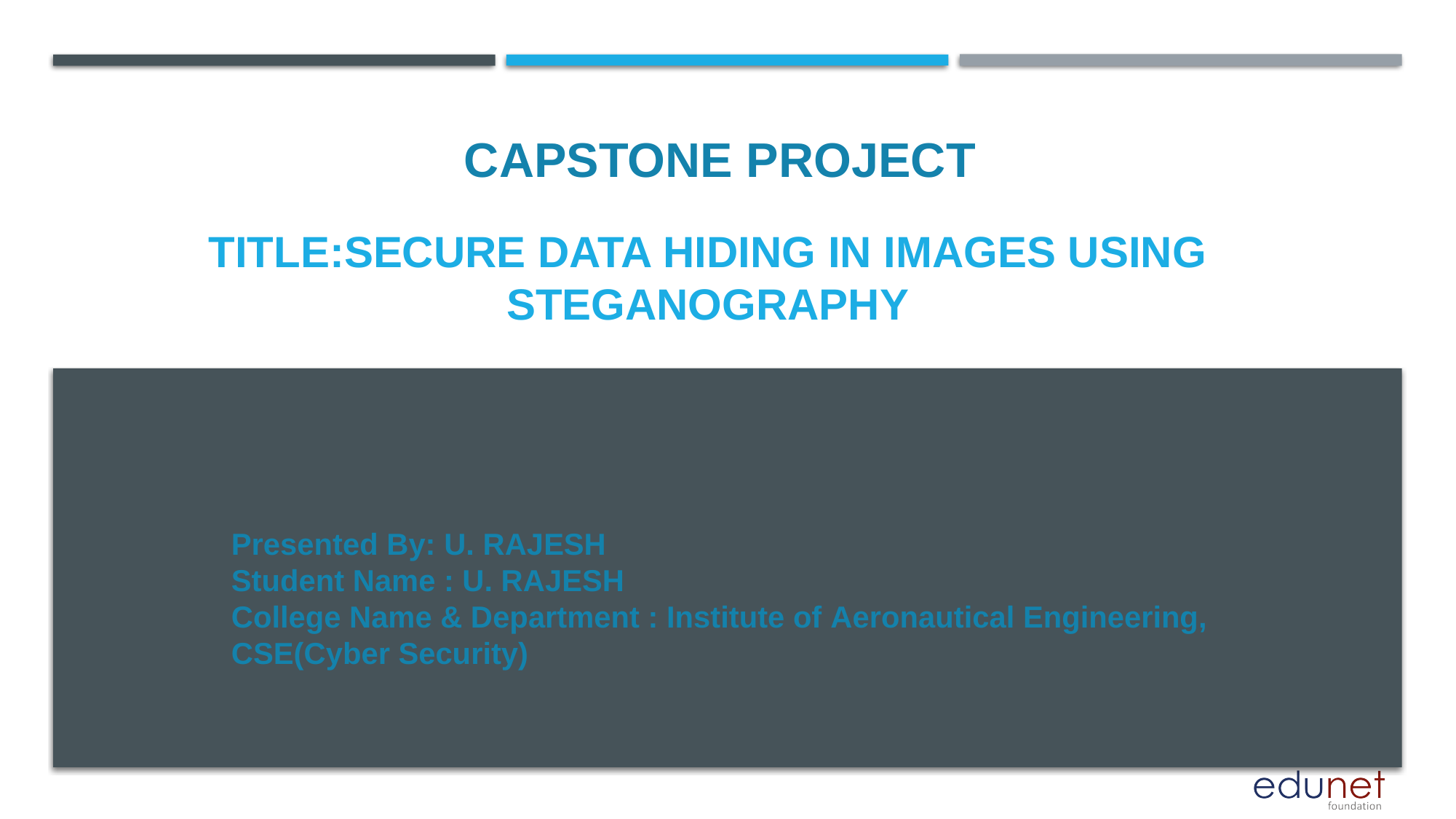

CAPSTONE PROJECT
# TITLE:SECURE DATA Hiding in images using steganography
Presented By: U. RAJESH
Student Name : U. RAJESH
College Name & Department : Institute of Aeronautical Engineering, CSE(Cyber Security)